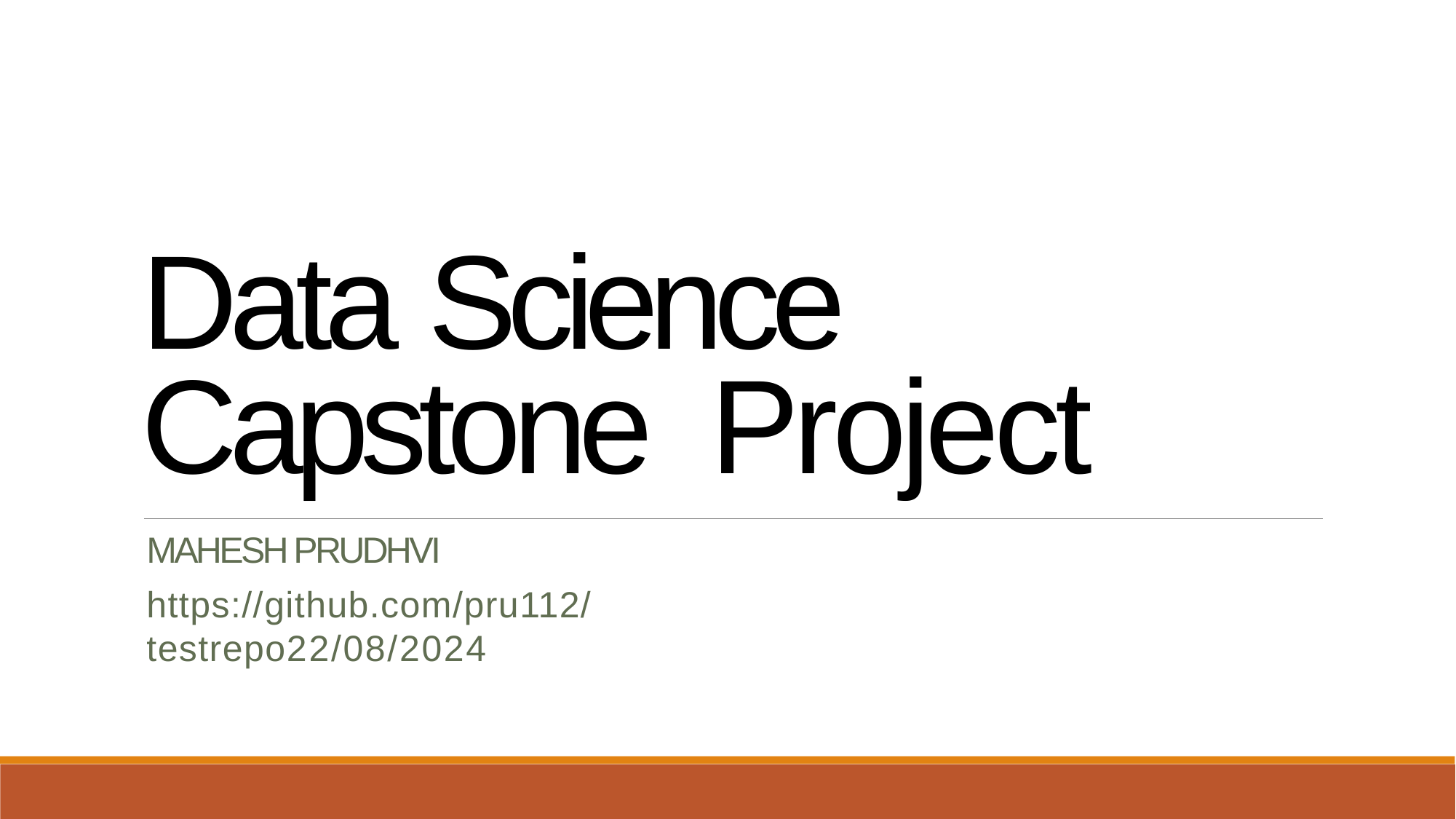

Data Science Capstone  Project
MAHESH PRUDHVI
https://github.com/pru112/testrepo22/08/2024